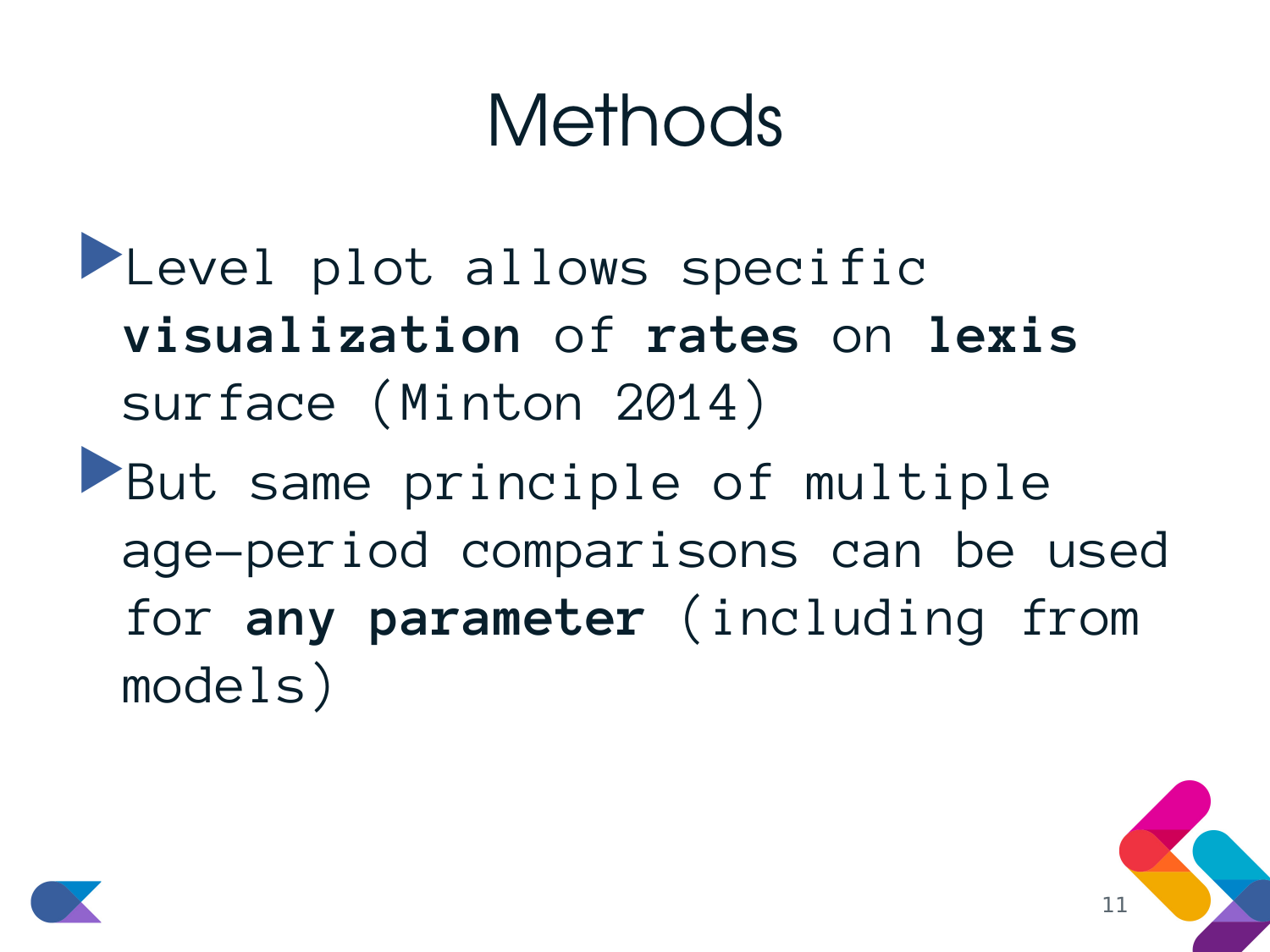

# Methods
Level plot allows specific visualization of rates on lexis surface (Minton 2014)
But same principle of multiple age-period comparisons can be used for any parameter (including from models)
11